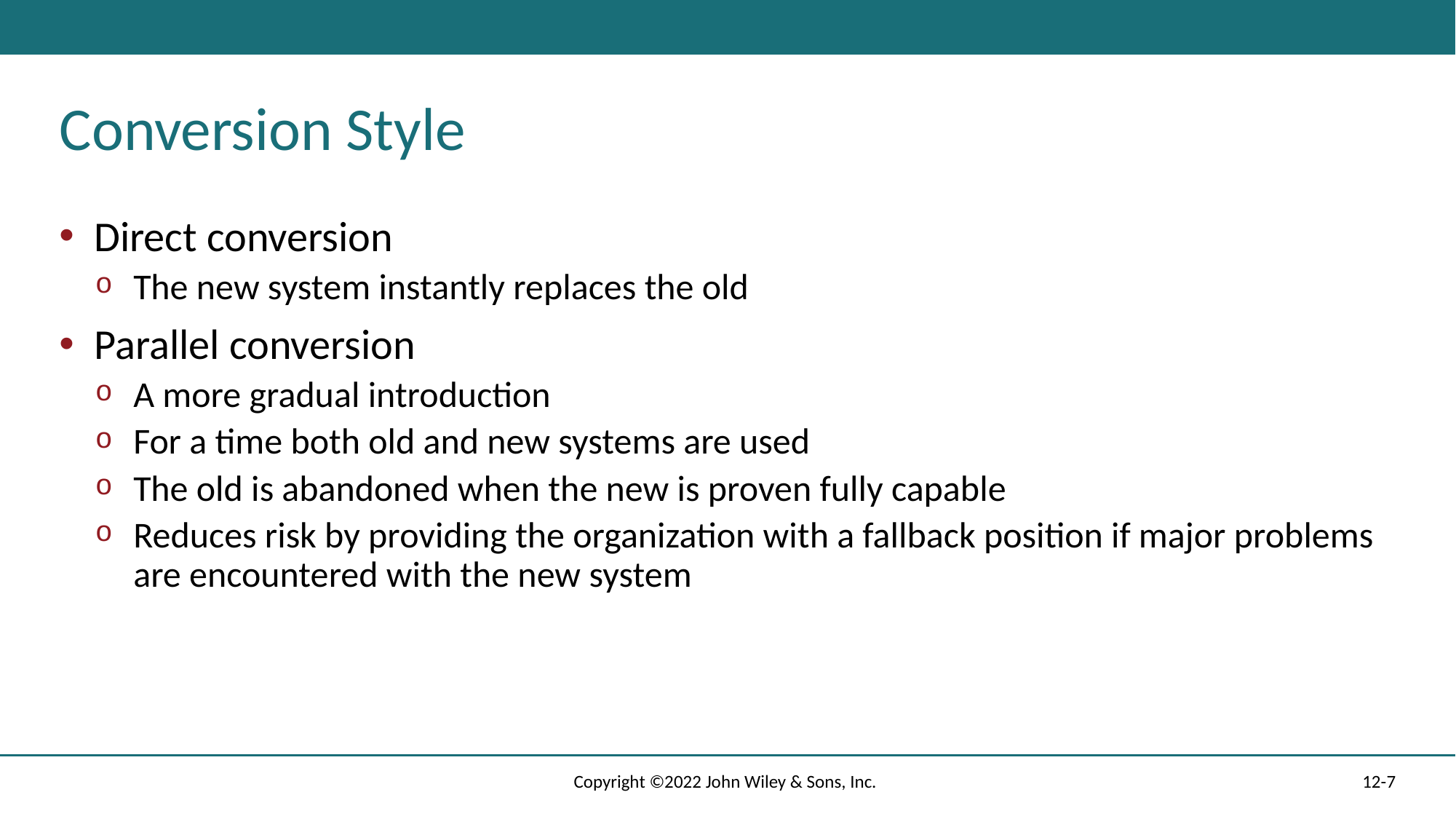

# Conversion Style
Direct conversion
The new system instantly replaces the old
Parallel conversion
A more gradual introduction
For a time both old and new systems are used
The old is abandoned when the new is proven fully capable
Reduces risk by providing the organization with a fallback position if major problems are encountered with the new system
Copyright ©2022 John Wiley & Sons, Inc.
12-7